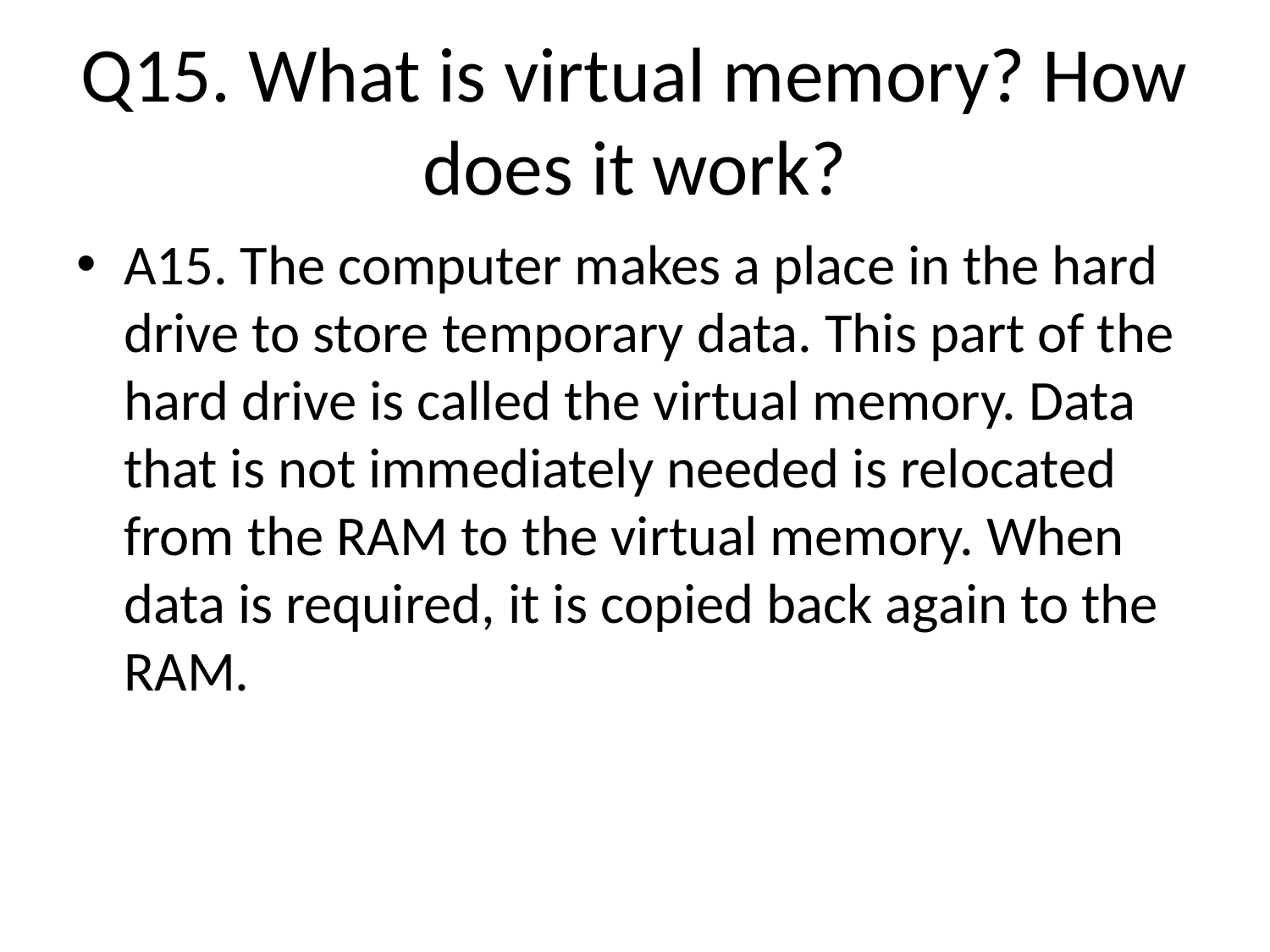

# Q15. What is virtual memory? How does it work?
A15. The computer makes a place in the hard drive to store temporary data. This part of the hard drive is called the virtual memory. Data that is not immediately needed is relocated from the RAM to the virtual memory. When data is required, it is copied back again to the RAM.